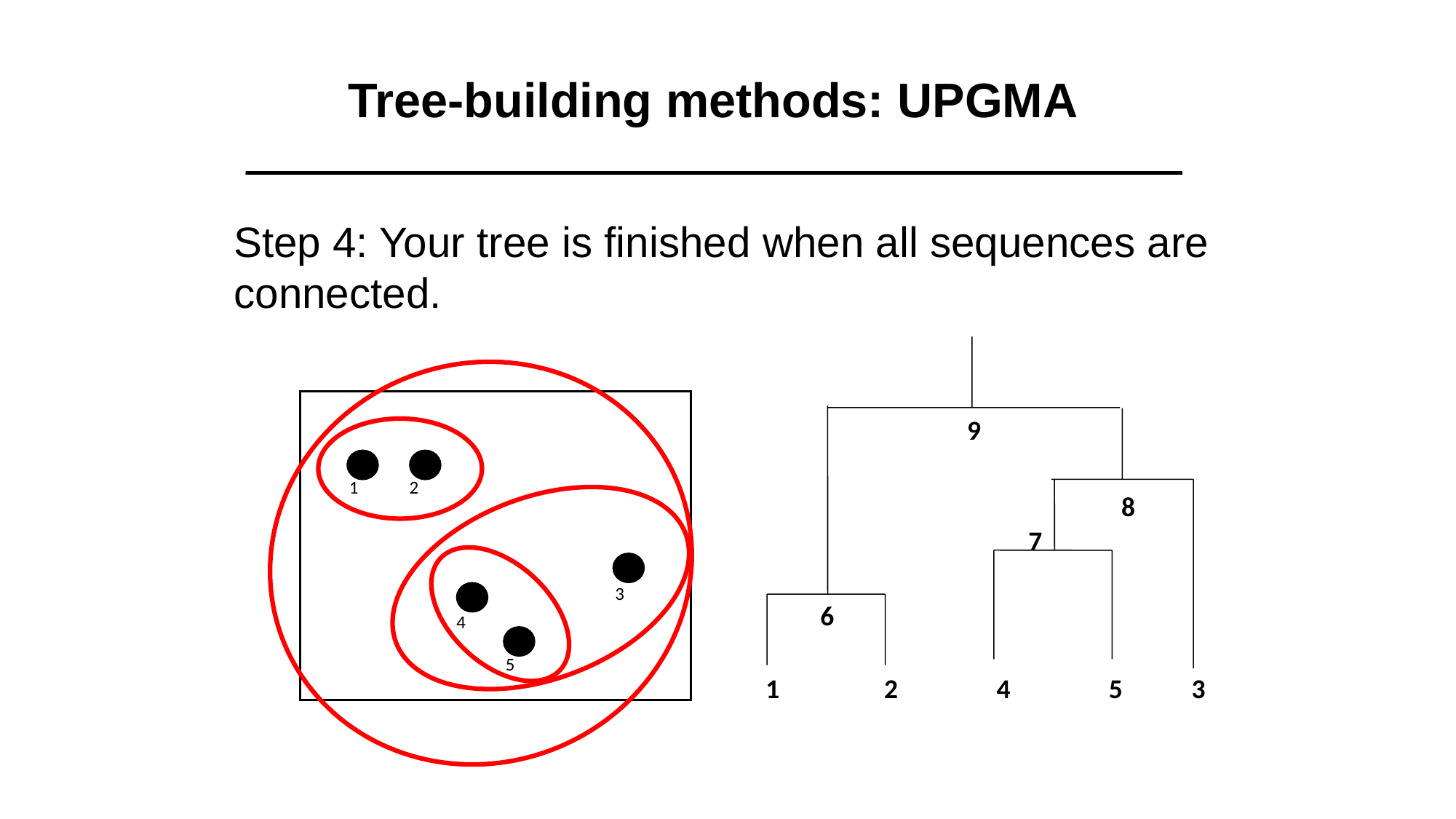

Tree-building methods: UPGMA

Step 4: Your tree is finished when all sequences are
connected.

1
2

3

4

5

9

8

7

6

1
2
4
5
3